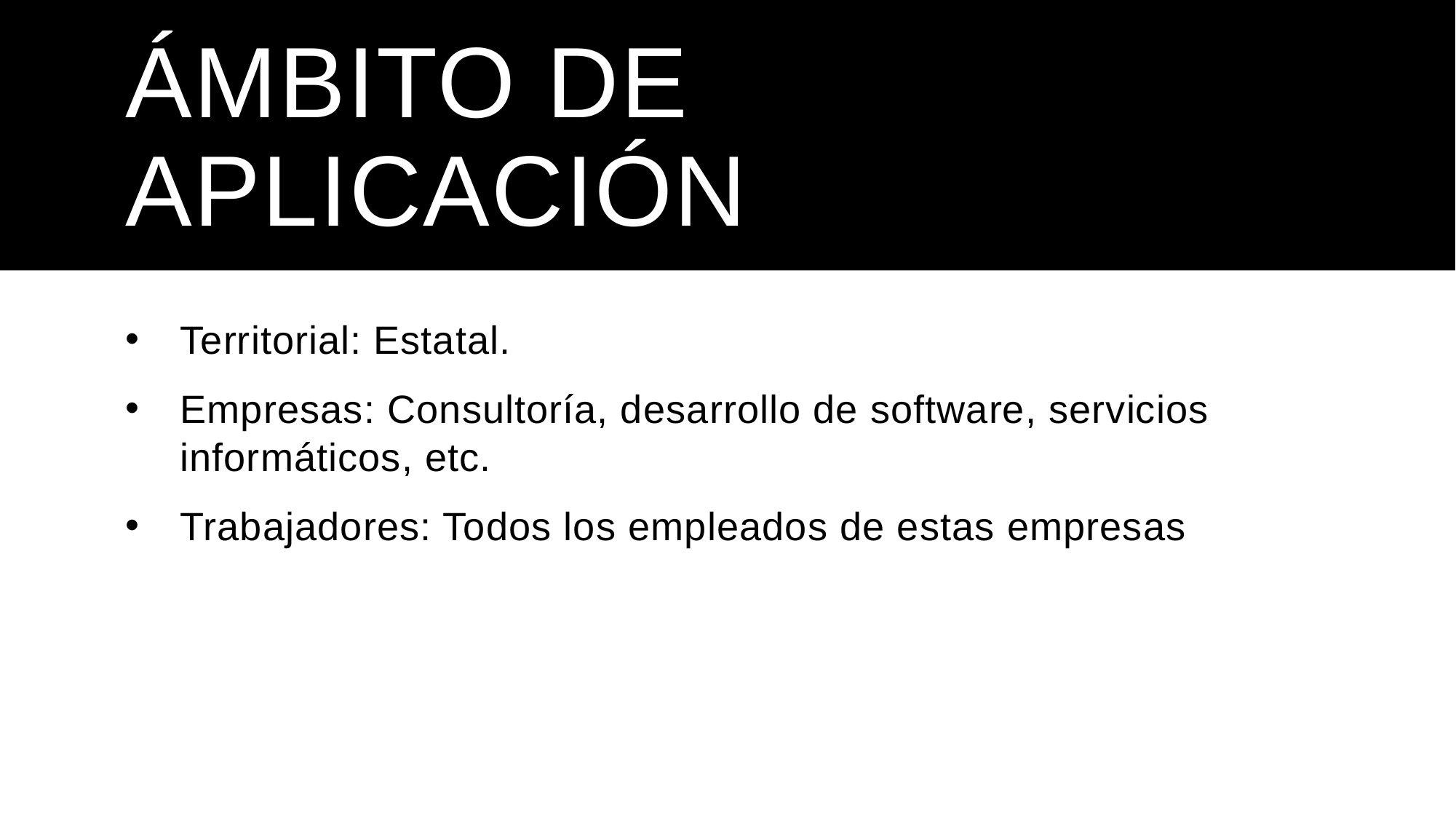

# Ámbito de Aplicación
Territorial: Estatal.
Empresas: Consultoría, desarrollo de software, servicios informáticos, etc.
Trabajadores: Todos los empleados de estas empresas